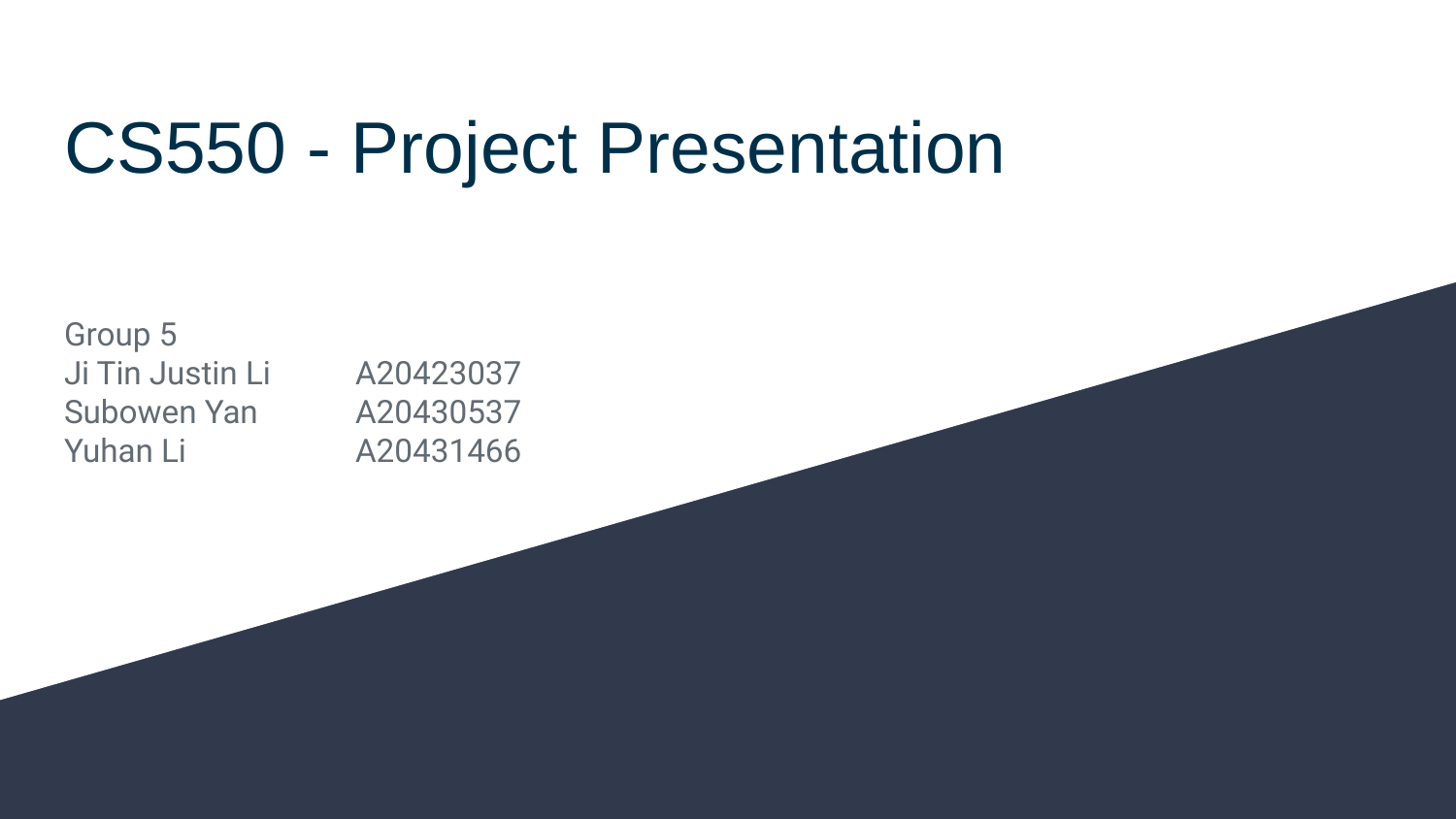

# CS550 - Project Presentation
Group 5
Ji Tin Justin Li 	A20423037
Subowen Yan 	A20430537
Yuhan Li    	A20431466